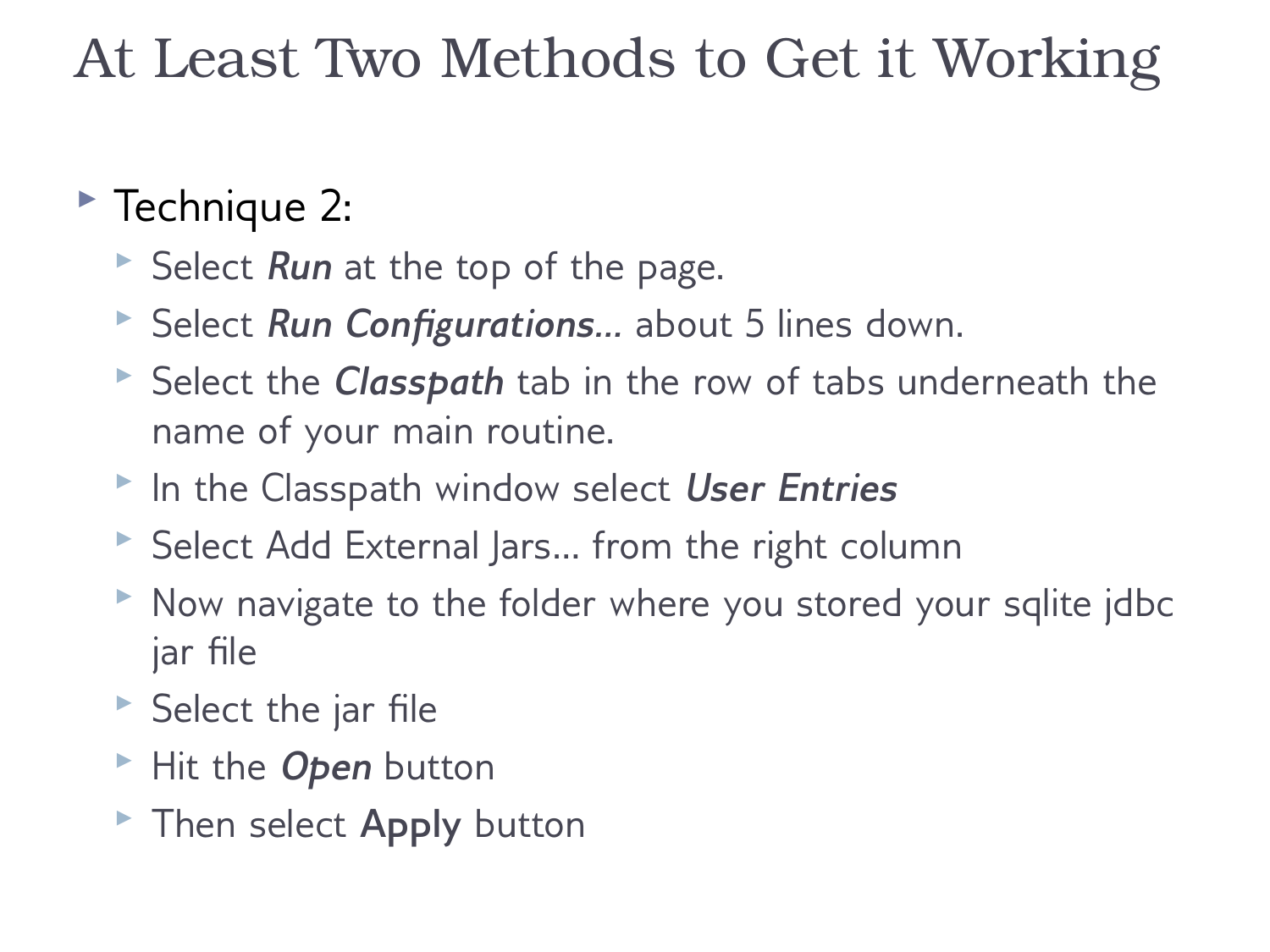

# At Least Two Methods to Get it Working
Technique 2:
Select Run at the top of the page.
Select Run Configurations… about 5 lines down.
Select the Classpath tab in the row of tabs underneath the name of your main routine.
In the Classpath window select User Entries
Select Add External Jars… from the right column
Now navigate to the folder where you stored your sqlite jdbc jar file
Select the jar file
Hit the Open button
Then select Apply button